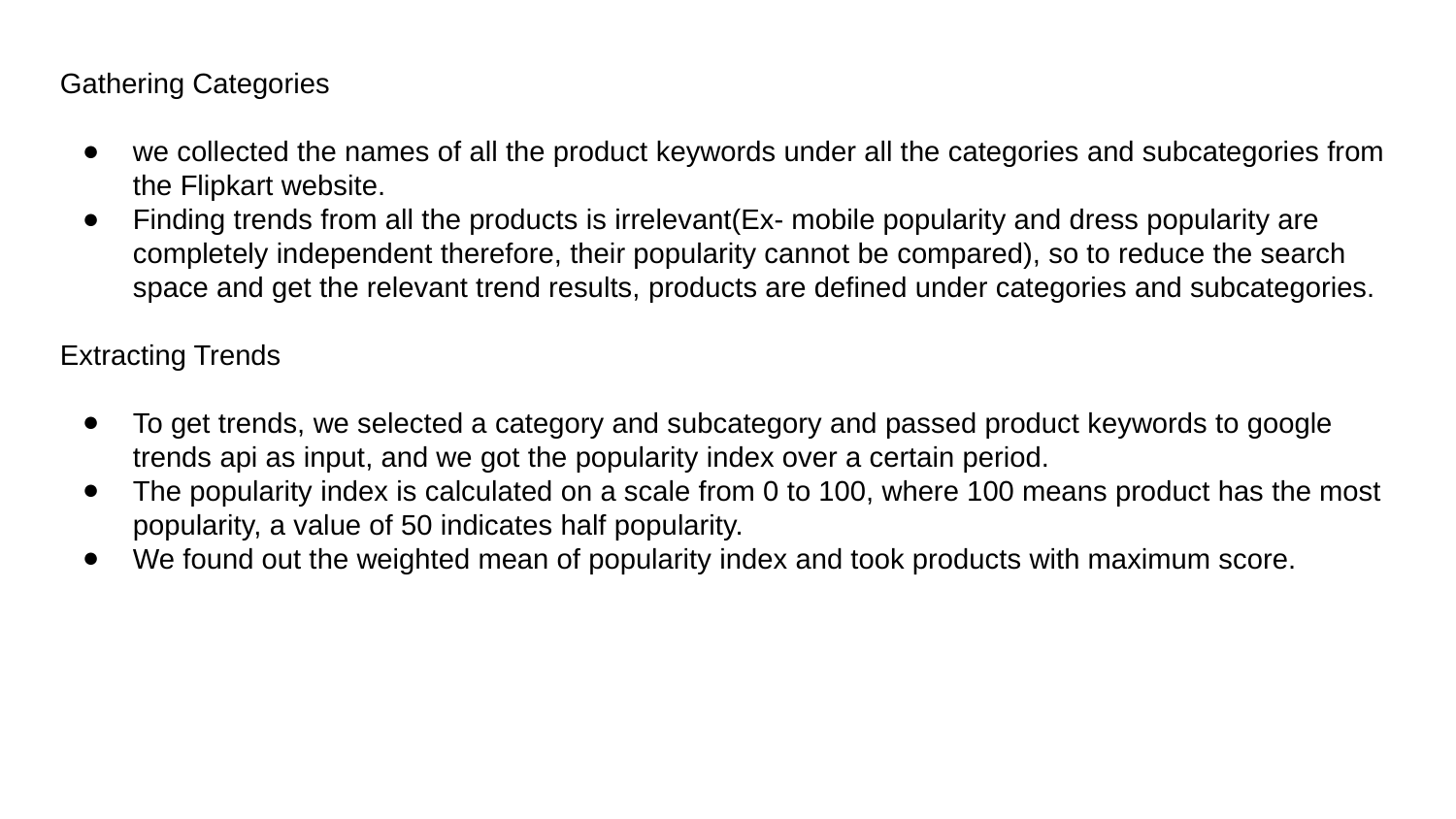

Gathering Categories

we collected the names of all the product keywords under all the categories and subcategories from the Flipkart website.
Finding trends from all the products is irrelevant(Ex- mobile popularity and dress popularity are completely independent therefore, their popularity cannot be compared), so to reduce the search space and get the relevant trend results, products are defined under categories and subcategories.

Extracting Trends

To get trends, we selected a category and subcategory and passed product keywords to google trends api as input, and we got the popularity index over a certain period.
The popularity index is calculated on a scale from 0 to 100, where 100 means product has the most popularity, a value of 50 indicates half popularity.
We found out the weighted mean of popularity index and took products with maximum score.